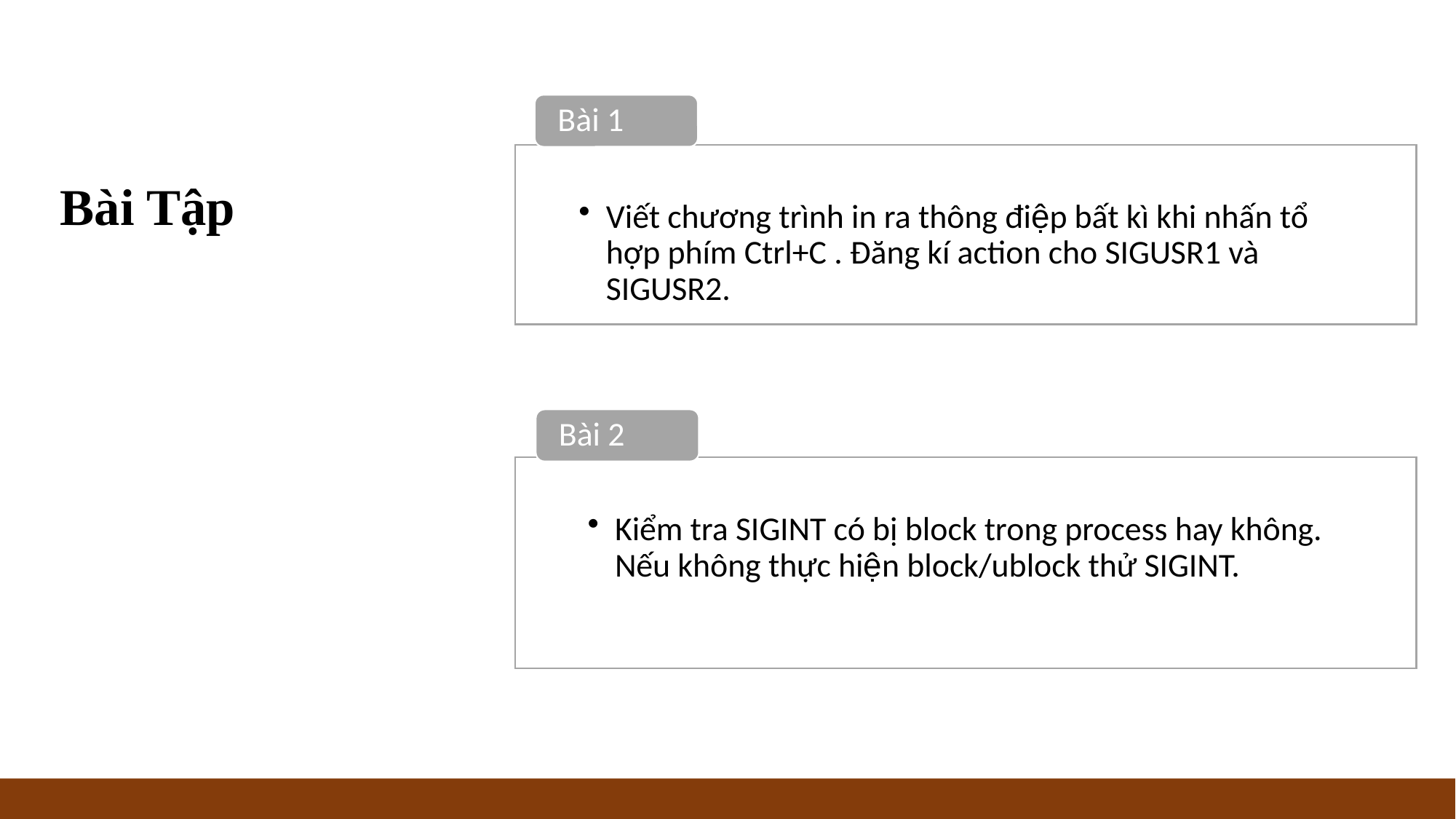

Bài 1
Bài Tập
Viết chương trình in ra thông điệp bất kì khi nhấn tổ hợp phím Ctrl+C . Đăng kí action cho SIGUSR1 và SIGUSR2.

Bài 2
Kiểm tra SIGINT có bị block trong process hay không. Nếu không thực hiện block/ublock thử SIGINT.